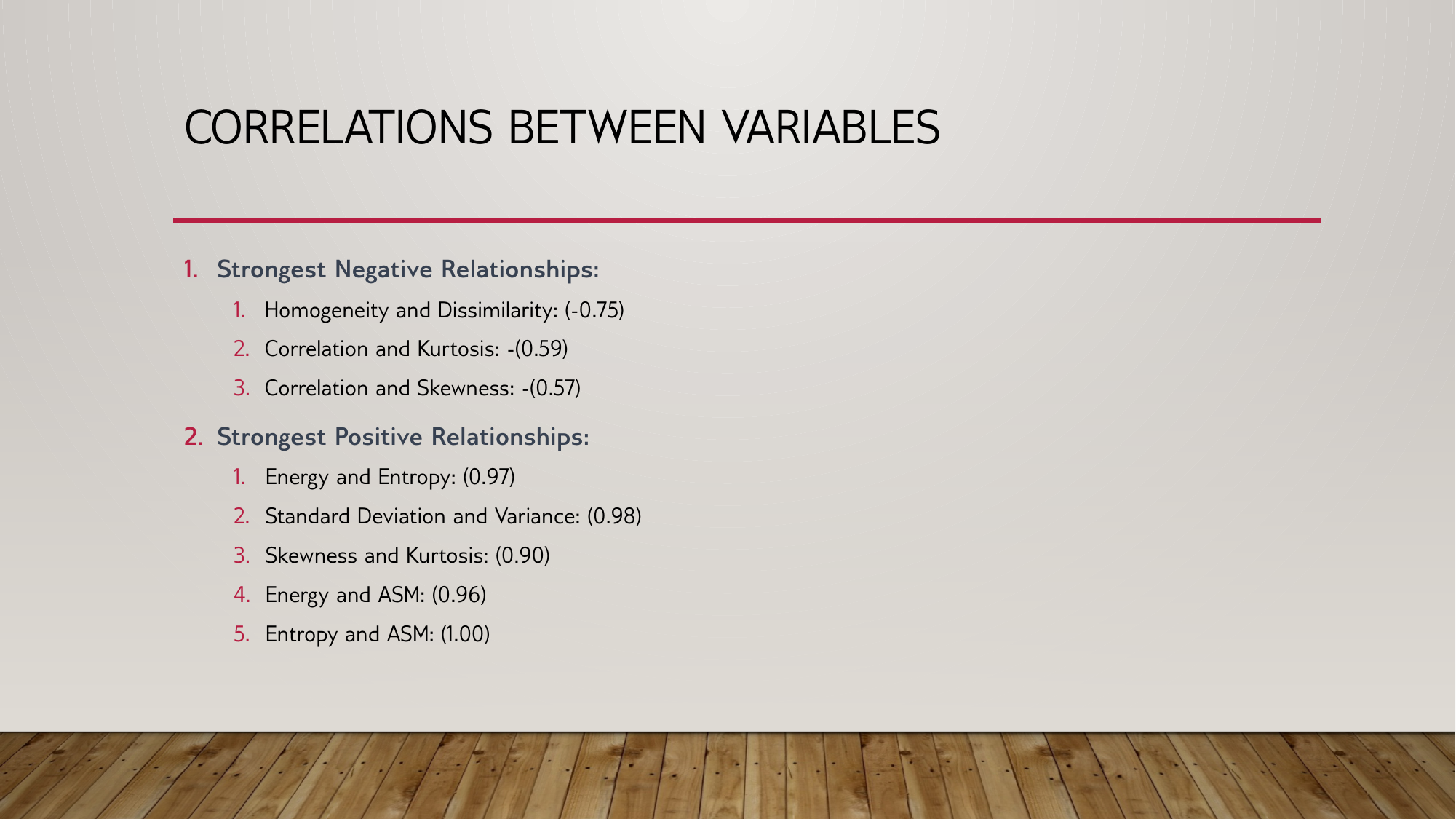

# Correlations between variables
 Strongest Negative Relationships:
Homogeneity and Dissimilarity: (-0.75)
Correlation and Kurtosis: -(0.59)
Correlation and Skewness: -(0.57)
 Strongest Positive Relationships:
 Energy and Entropy: (0.97)
 Standard Deviation and Variance: (0.98)
 Skewness and Kurtosis: (0.90)
 Energy and ASM: (0.96)
 Entropy and ASM: (1.00)